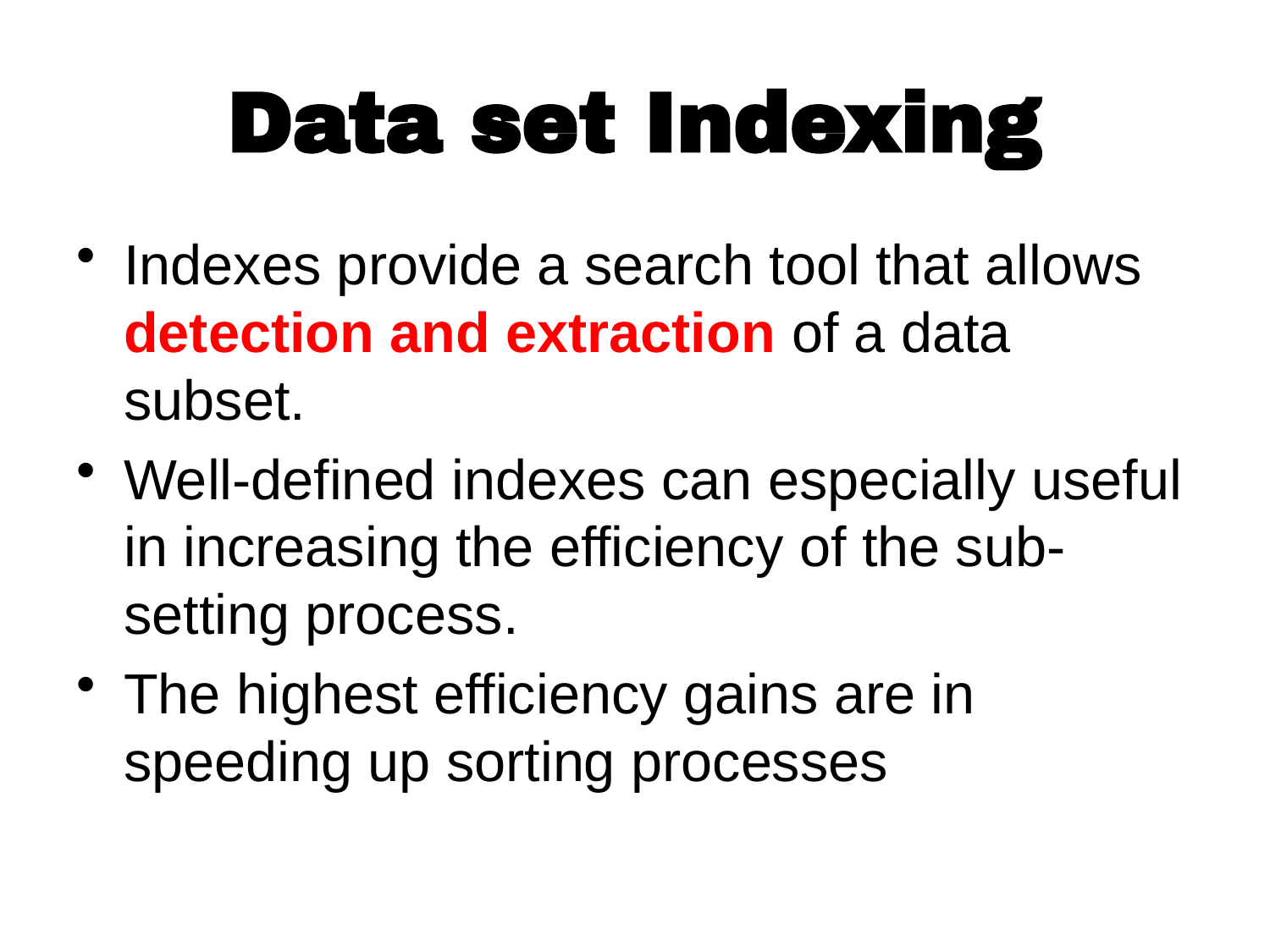

# Data set Indexing
Indexes provide a search tool that allows detection and extraction of a data subset.
Well-defined indexes can especially useful in increasing the efficiency of the sub-setting process.
The highest efficiency gains are in speeding up sorting processes